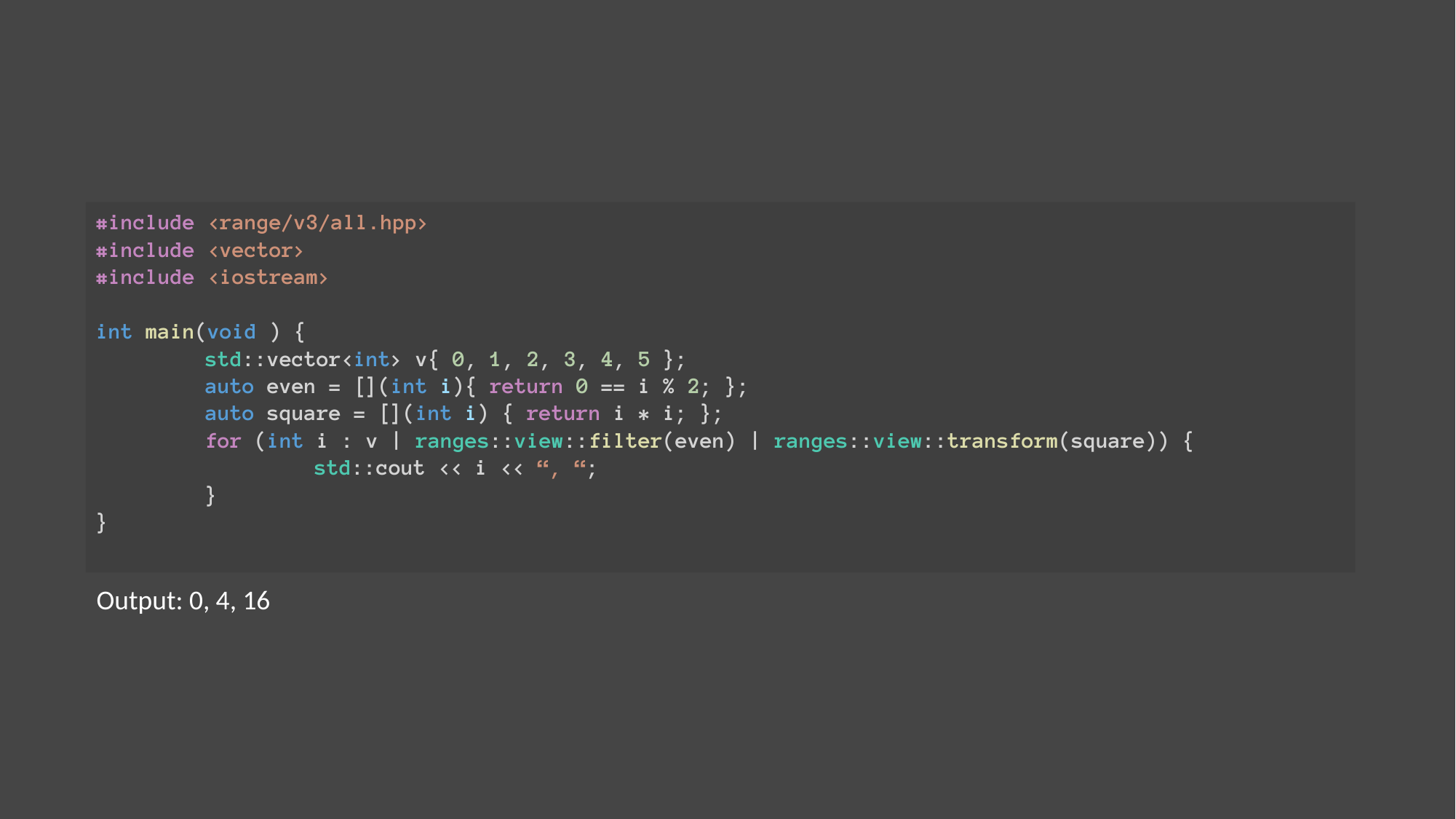

#include <range/v3/all.hpp>
#include <vector>
#include <iostream>
int main(void ) {
	std::vector<int> v{ 0, 1, 2, 3, 4, 5 };
	auto even = [](int i){ return 0 == i % 2; };
	auto square = [](int i) { return i * i; };
	for (int i : v | ranges::view::filter(even) | ranges::view::transform(square)) {
		std::cout << i << “, “;
	}
}

Output: 0, 4, 16